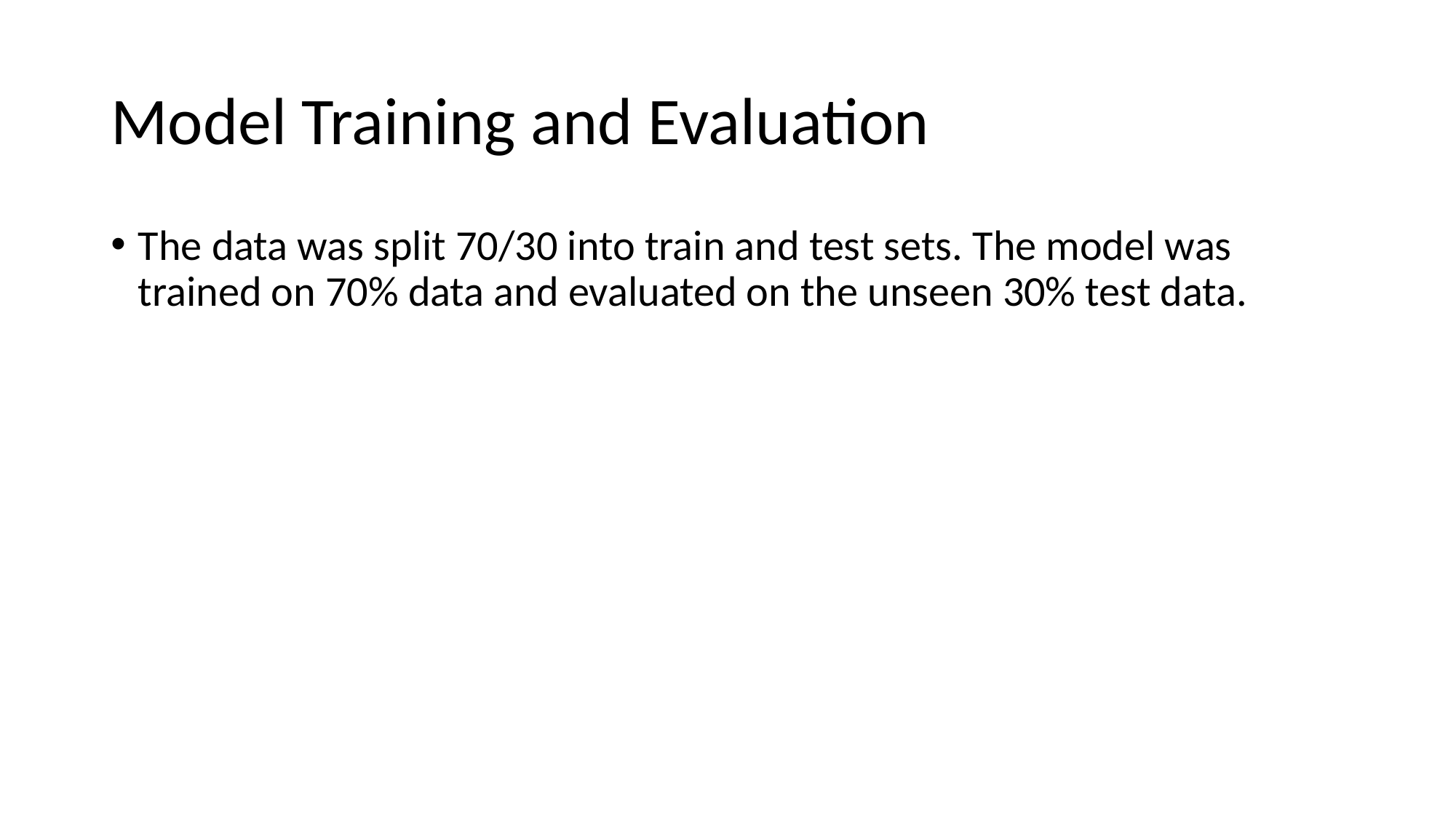

# Model Training and Evaluation
The data was split 70/30 into train and test sets. The model was trained on 70% data and evaluated on the unseen 30% test data.